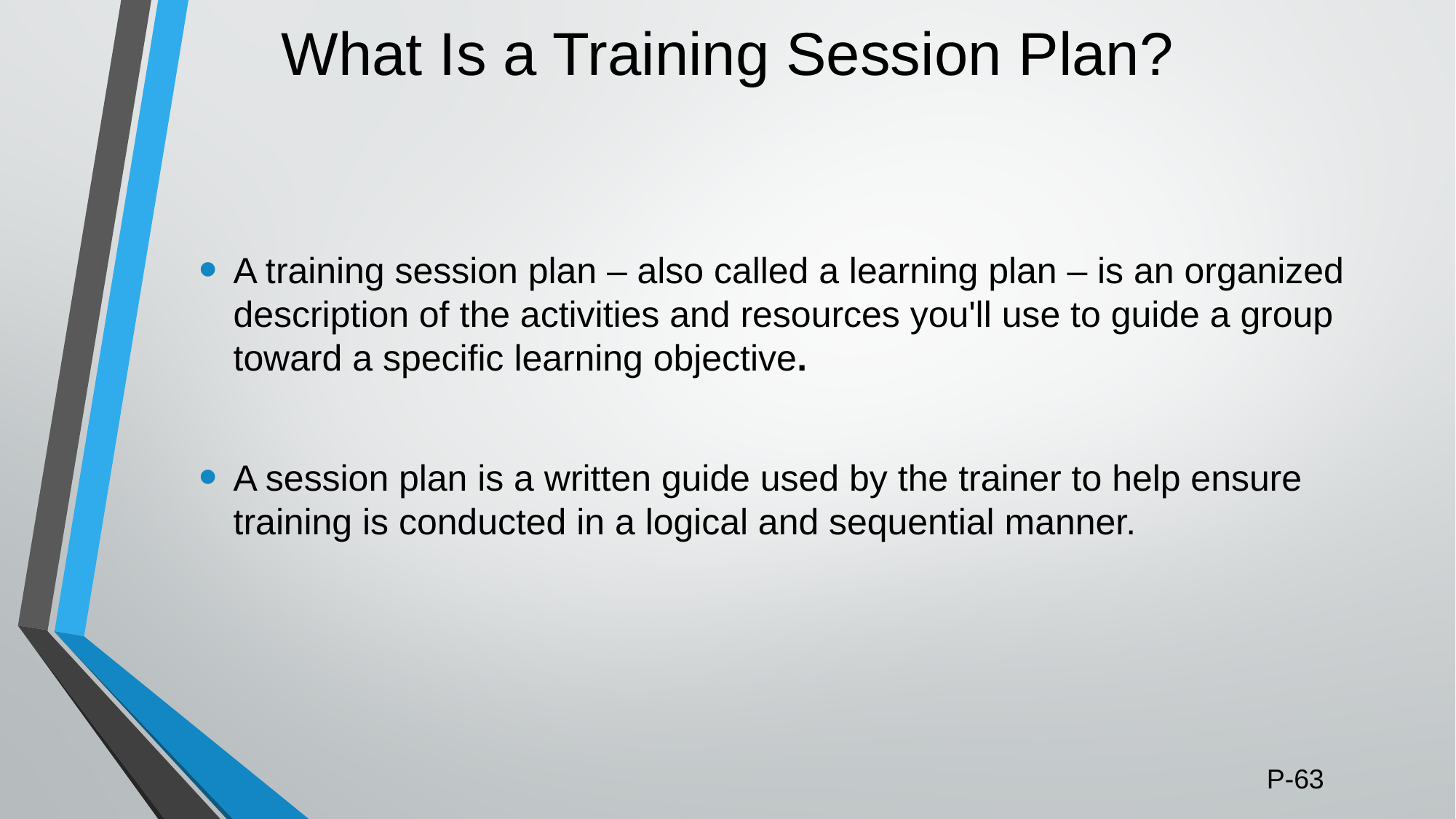

# What Is a Training Session Plan?
A training session plan – also called a learning plan – is an organized description of the activities and resources you'll use to guide a group toward a specific learning objective.

A session plan is a written guide used by the trainer to help ensure training is conducted in a logical and sequential manner.
P-63